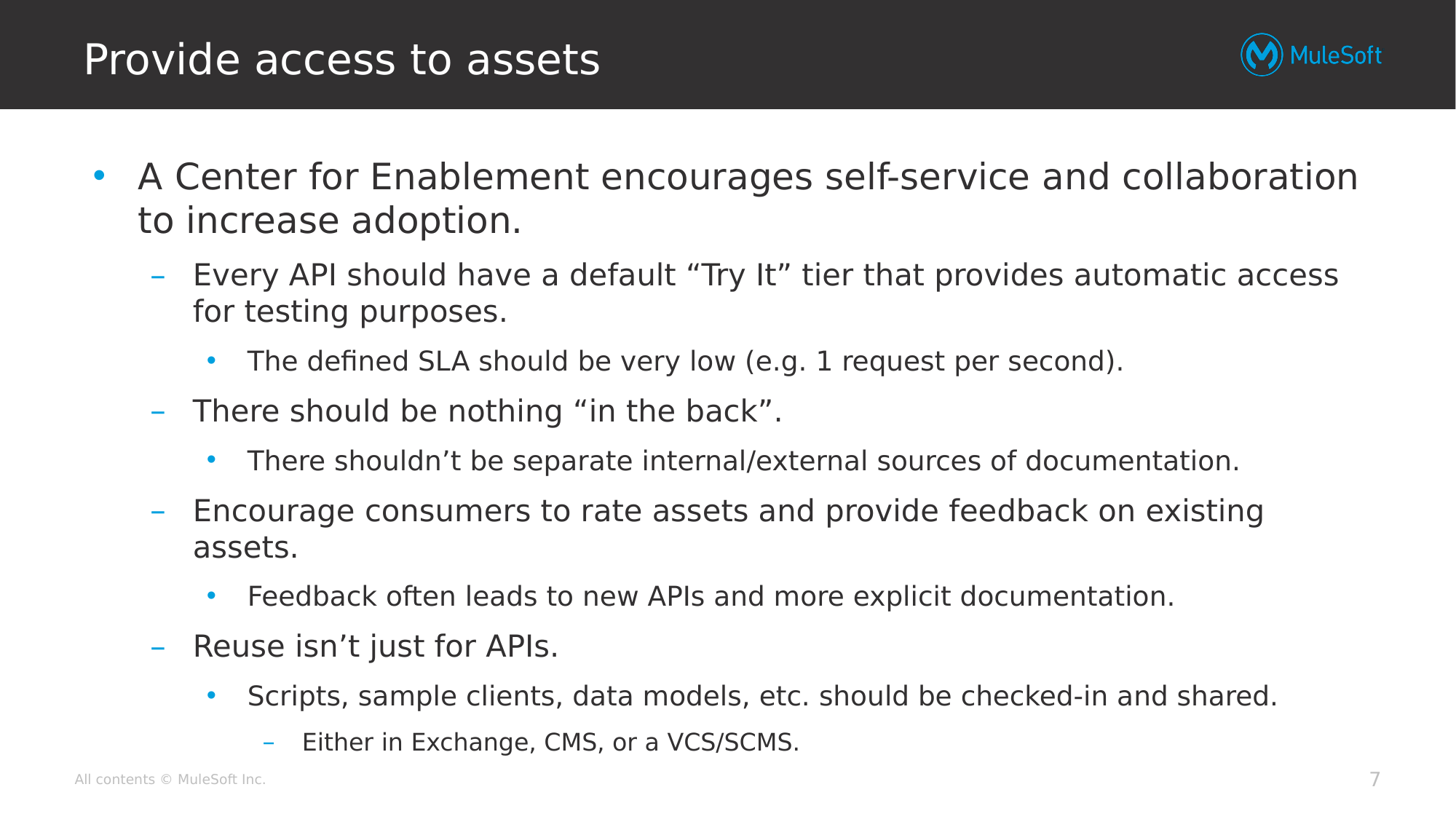

# Provide access to assets
A Center for Enablement encourages self-service and collaboration to increase adoption.
Every API should have a default “Try It” tier that provides automatic access for testing purposes.
The defined SLA should be very low (e.g. 1 request per second).
There should be nothing “in the back”.
There shouldn’t be separate internal/external sources of documentation.
Encourage consumers to rate assets and provide feedback on existing assets.
Feedback often leads to new APIs and more explicit documentation.
Reuse isn’t just for APIs.
Scripts, sample clients, data models, etc. should be checked-in and shared.
Either in Exchange, CMS, or a VCS/SCMS.

7